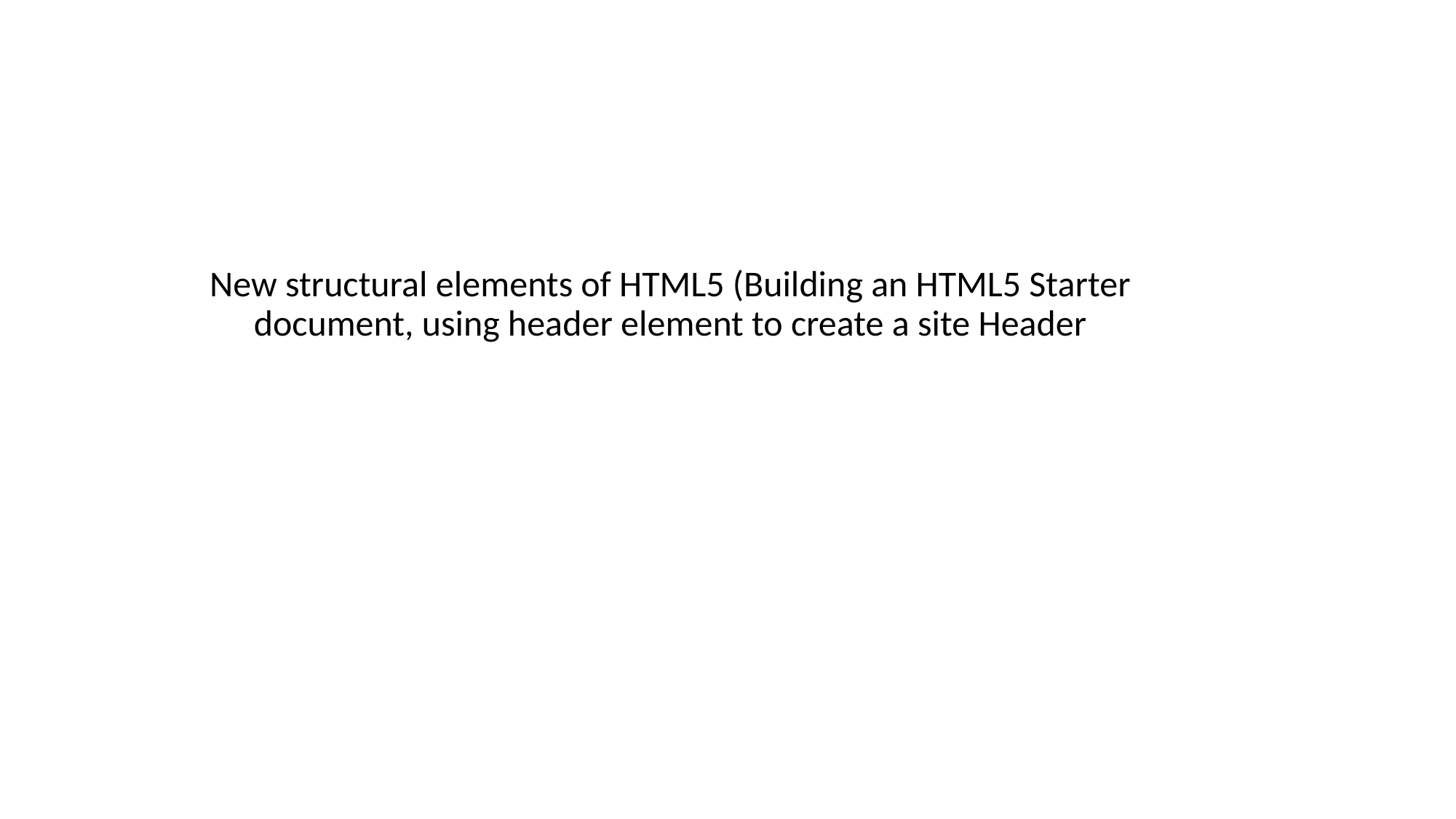

New structural elements of HTML5 (Building an HTML5 Starter document, using header element to create a site Header